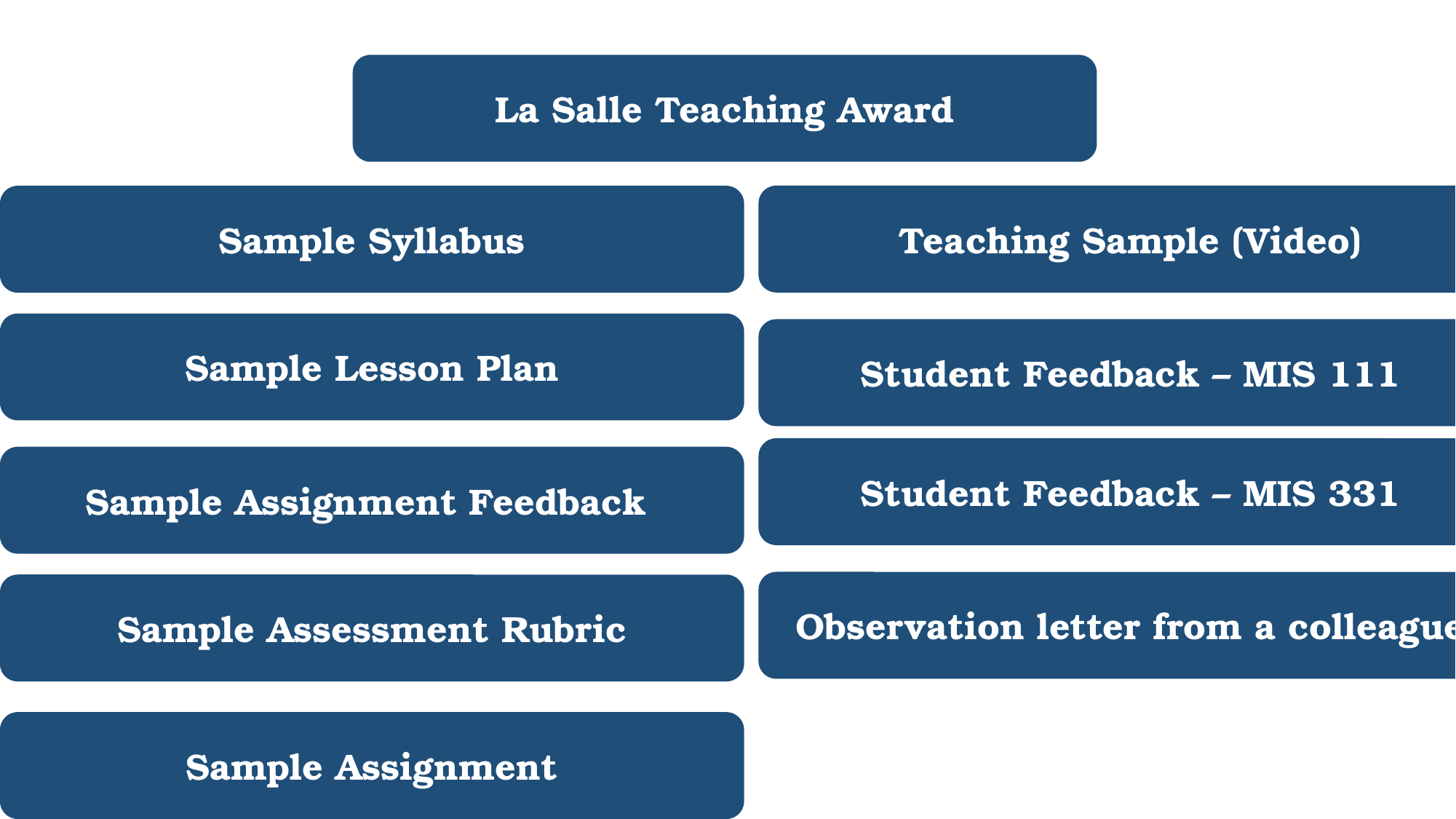

La Salle Teaching Award
Teaching Sample (Video)
Sample Syllabus
Sample Lesson Plan
Student Feedback – MIS 111
Student Feedback – MIS 331
Sample Assignment Feedback
Observation letter from a colleague
Sample Assessment Rubric
Sample Assignment